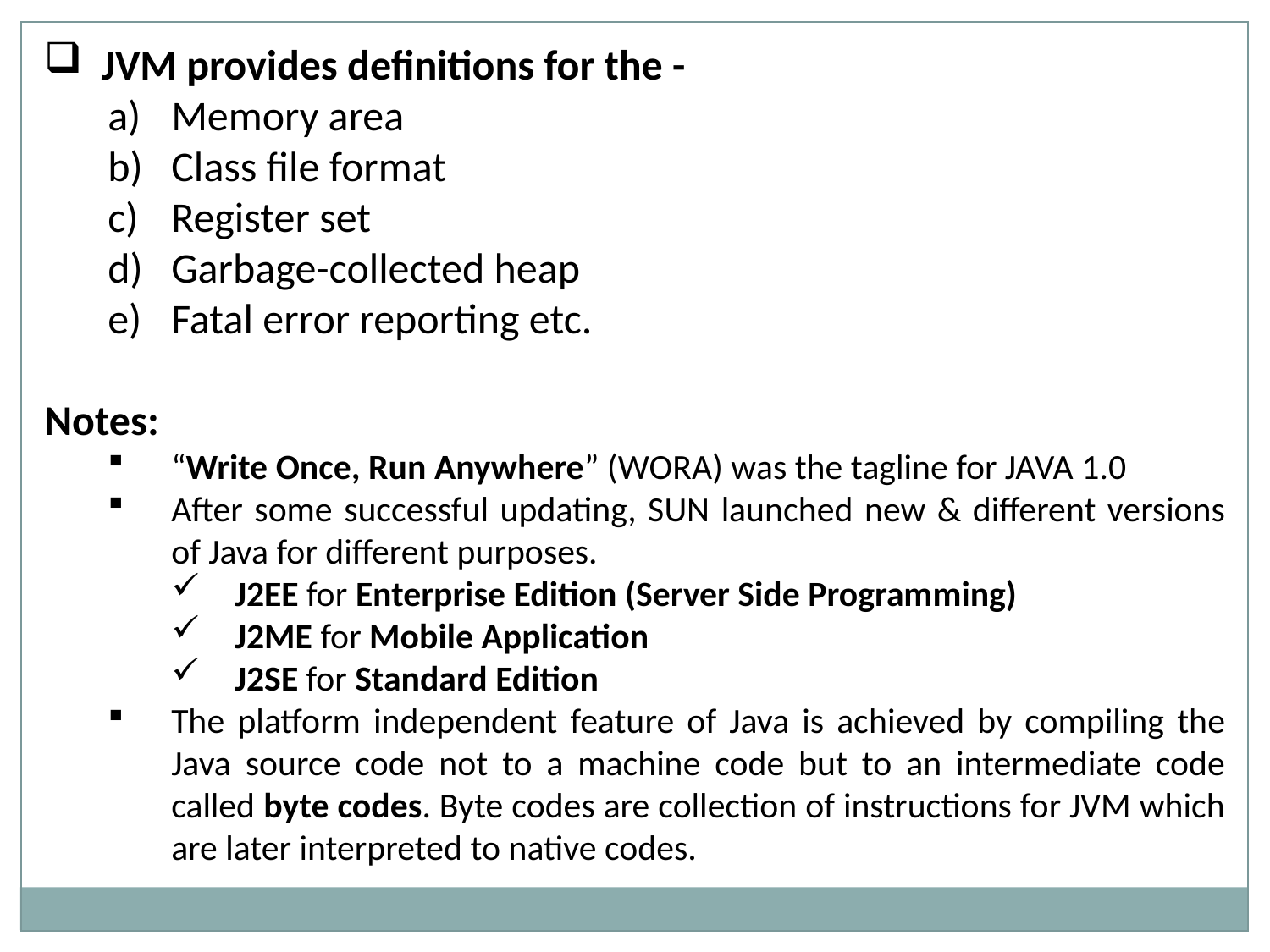

JVM provides definitions for the -
Memory area
Class file format
Register set
Garbage-collected heap
Fatal error reporting etc.

Notes:
“Write Once, Run Anywhere” (WORA) was the tagline for JAVA 1.0
After some successful updating, SUN launched new & different versions of Java for different purposes.
J2EE for Enterprise Edition (Server Side Programming)
J2ME for Mobile Application
J2SE for Standard Edition
The platform independent feature of Java is achieved by compiling the Java source code not to a machine code but to an intermediate code called byte codes. Byte codes are collection of instructions for JVM which are later interpreted to native codes.